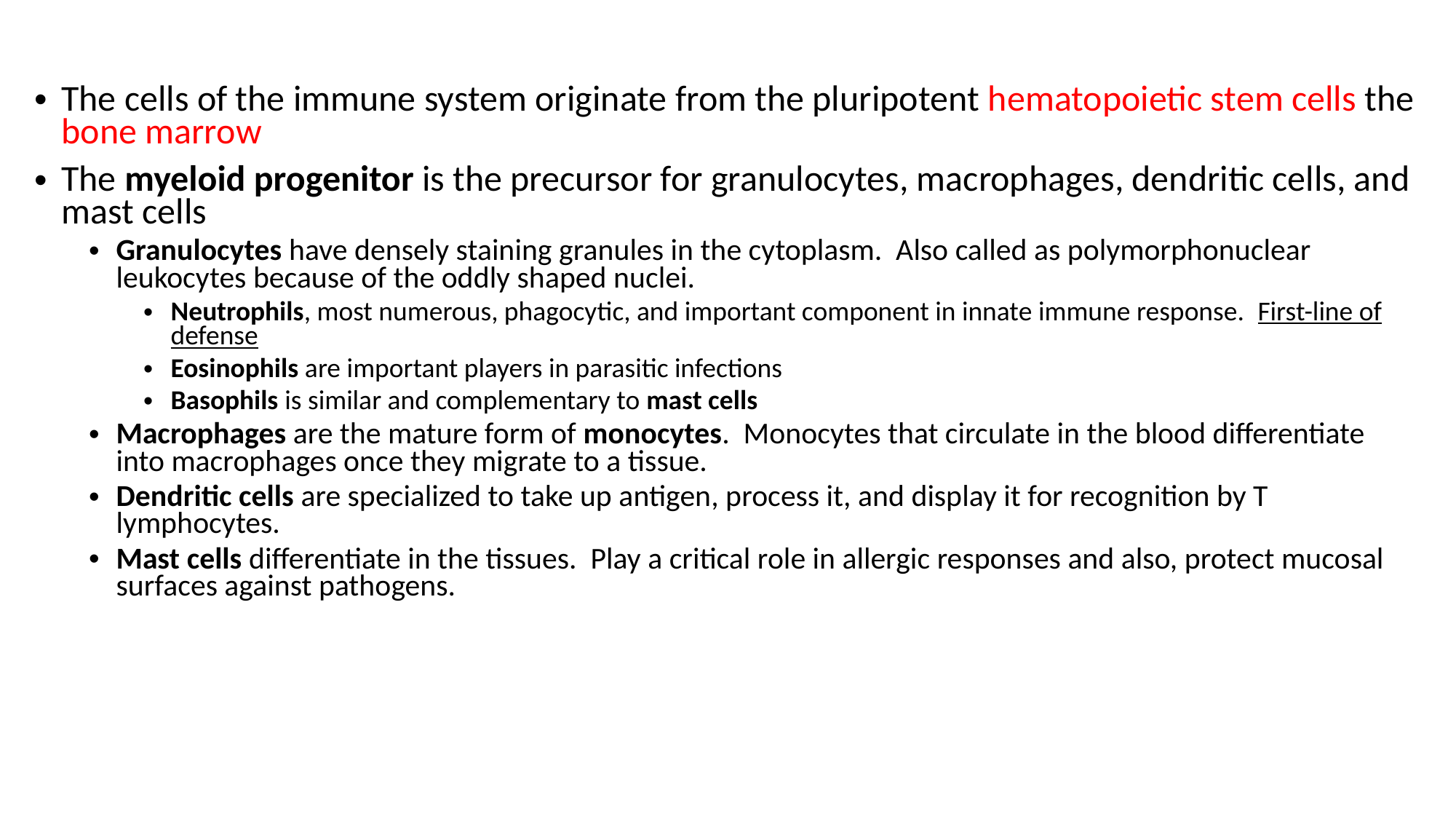

The cells of the immune system originate from the pluripotent hematopoietic stem cells the bone marrow
The myeloid progenitor is the precursor for granulocytes, macrophages, dendritic cells, and mast cells
Granulocytes have densely staining granules in the cytoplasm.  Also called as polymorphonuclear leukocytes because of the oddly shaped nuclei.
Neutrophils, most numerous, phagocytic, and important component in innate immune response.  First-line of defense
Eosinophils are important players in parasitic infections
Basophils is similar and complementary to mast cells
Macrophages are the mature form of monocytes.  Monocytes that circulate in the blood differentiate into macrophages once they migrate to a tissue.
Dendritic cells are specialized to take up antigen, process it, and display it for recognition by T lymphocytes.
Mast cells differentiate in the tissues.  Play a critical role in allergic responses and also, protect mucosal surfaces against pathogens.